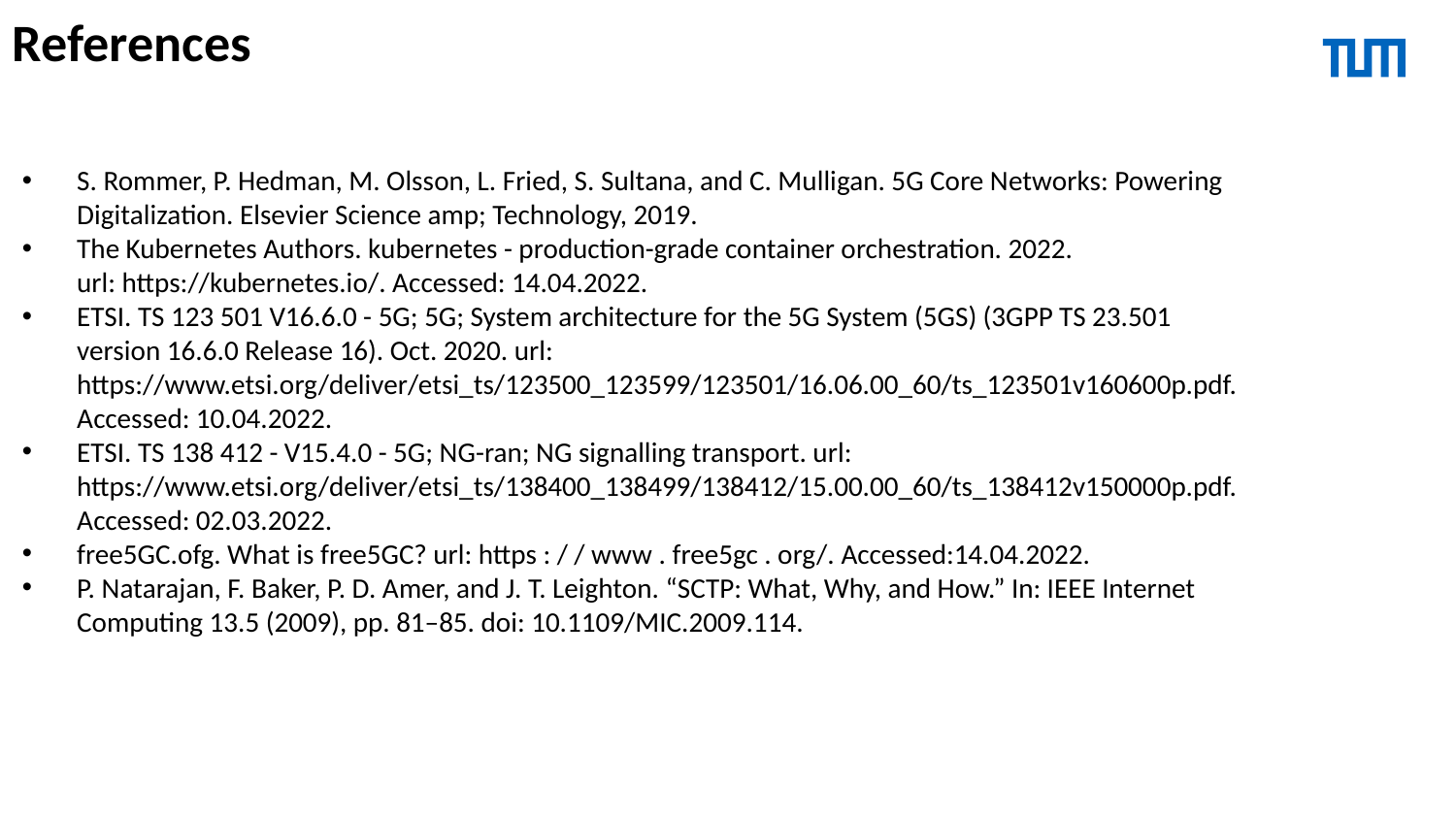

References
S. Rommer, P. Hedman, M. Olsson, L. Fried, S. Sultana, and C. Mulligan. 5G Core Networks: Powering Digitalization. Elsevier Science amp; Technology, 2019.
The Kubernetes Authors. kubernetes - production-grade container orchestration. 2022.
url: https://kubernetes.io/. Accessed: 14.04.2022.
ETSI. TS 123 501 V16.6.0 - 5G; 5G; System architecture for the 5G System (5GS) (3GPP TS 23.501 version 16.6.0 Release 16). Oct. 2020. url: https://www.etsi.org/deliver/etsi_ts/123500_123599/123501/16.06.00_60/ts_123501v160600p.pdf. Accessed: 10.04.2022.
ETSI. TS 138 412 - V15.4.0 - 5G; NG-ran; NG signalling transport. url: https://www.etsi.org/deliver/etsi_ts/138400_138499/138412/15.00.00_60/ts_138412v150000p.pdf. Accessed: 02.03.2022.
free5GC.ofg. What is free5GC? url: https : / / www . free5gc . org/. Accessed:14.04.2022.
P. Natarajan, F. Baker, P. D. Amer, and J. T. Leighton. “SCTP: What, Why, and How.” In: IEEE Internet Computing 13.5 (2009), pp. 81–85. doi: 10.1109/MIC.2009.114.